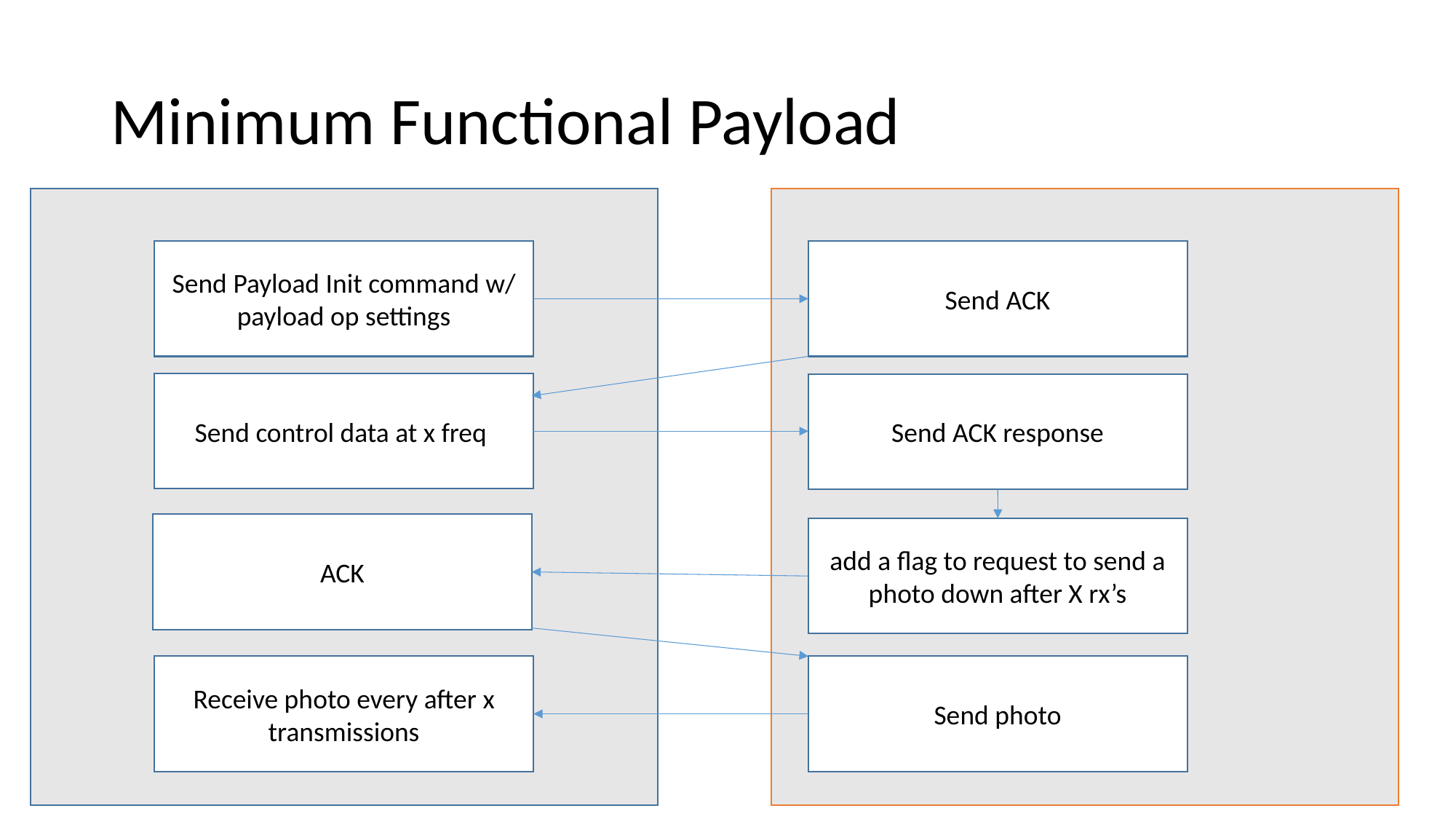

# Minimum Functional Payload

Send ACK
Send Payload Init command w/ payload op settings
Send control data at x freq
Send ACK response
ACK
add a flag to request to send a photo down after X rx’s
Receive photo every after x transmissions
Send photo